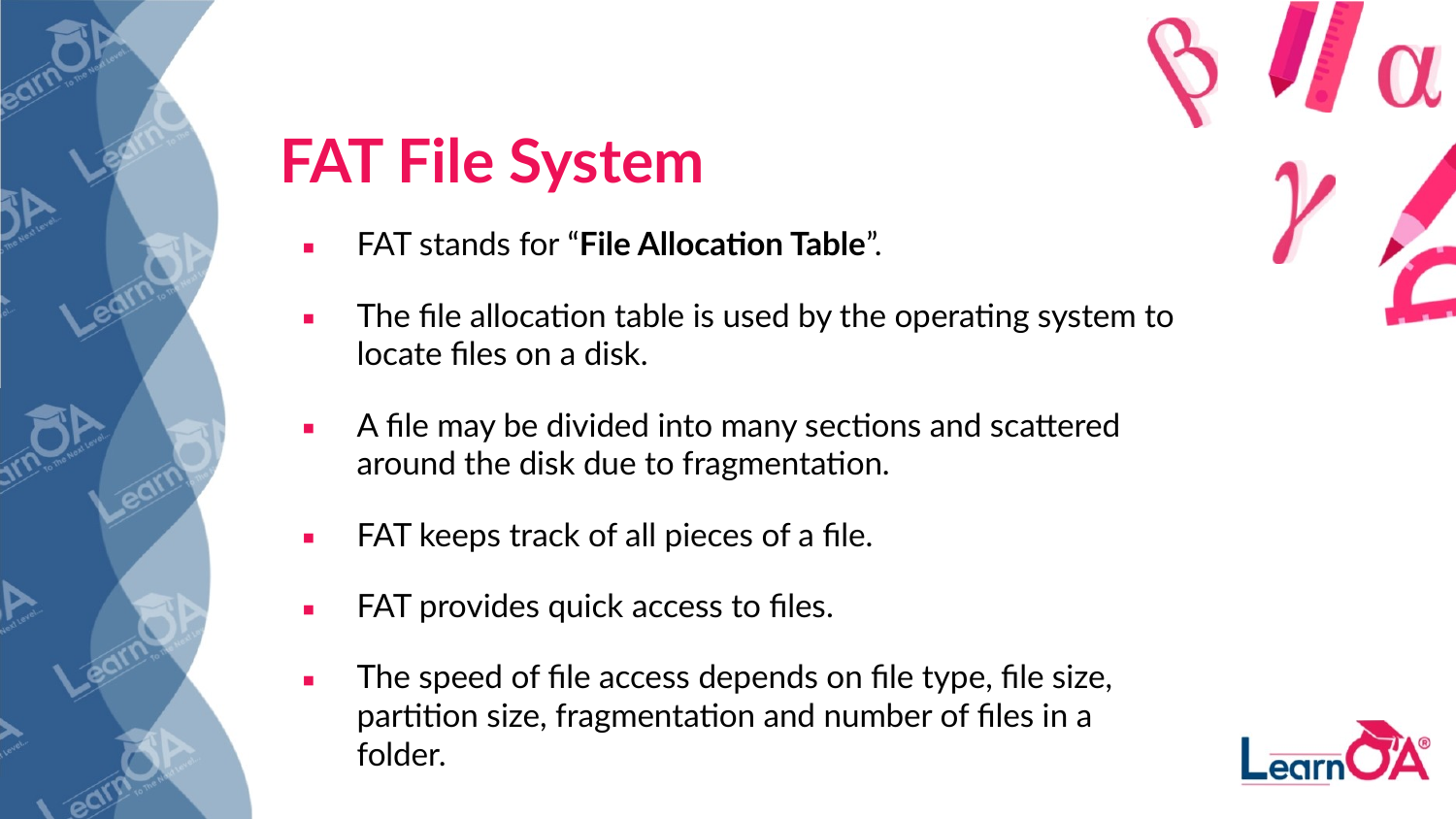

# FAT File System
FAT stands for “File Allocation Table”.
The file allocation table is used by the operating system to locate files on a disk.
A file may be divided into many sections and scattered around the disk due to fragmentation.
FAT keeps track of all pieces of a file.
FAT provides quick access to files.
The speed of file access depends on file type, file size, partition size, fragmentation and number of files in a folder.